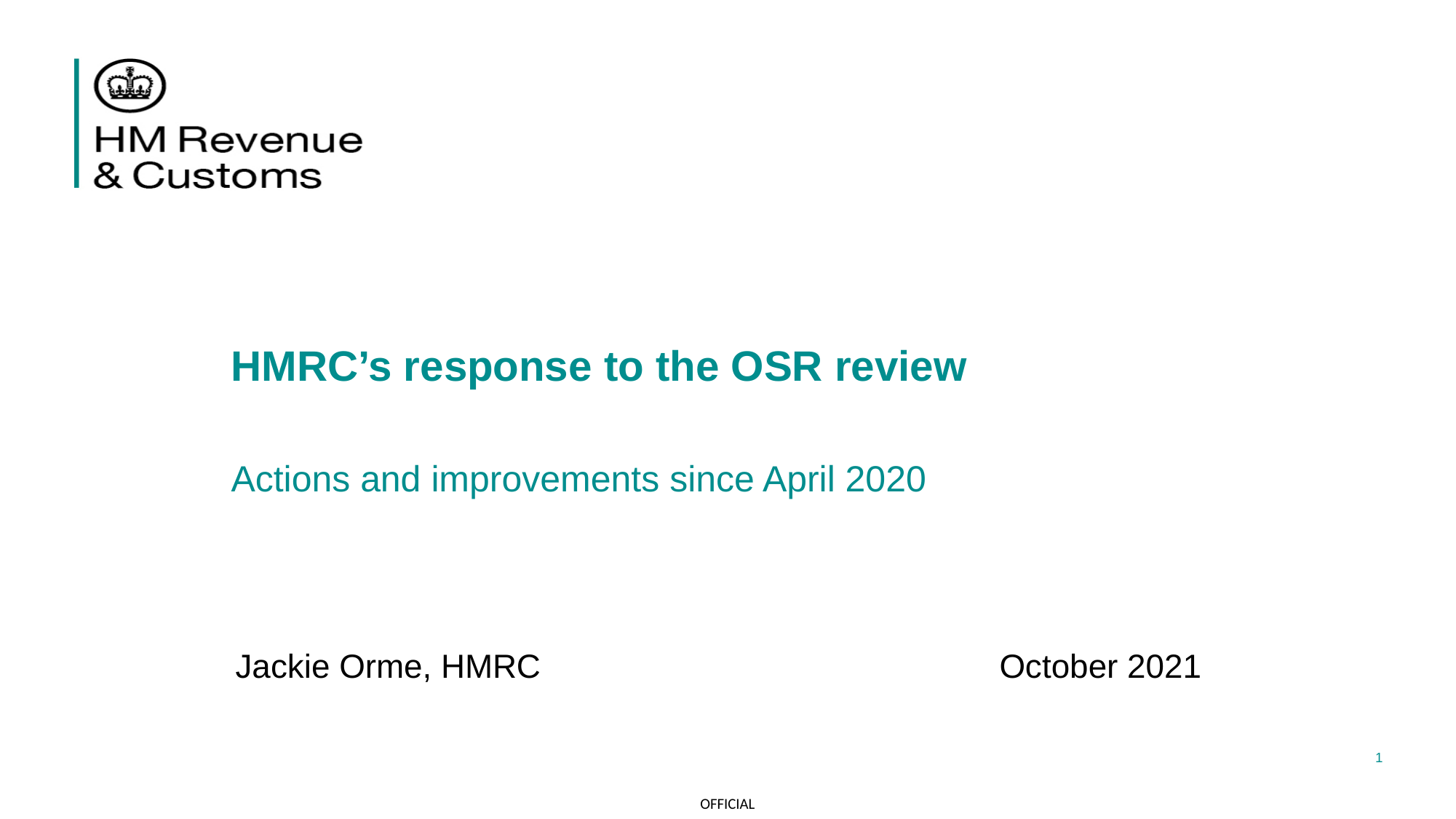

# HMRC’s response to the OSR review Actions and improvements since April 2020
Jackie Orme, HMRC					October 2021​
1